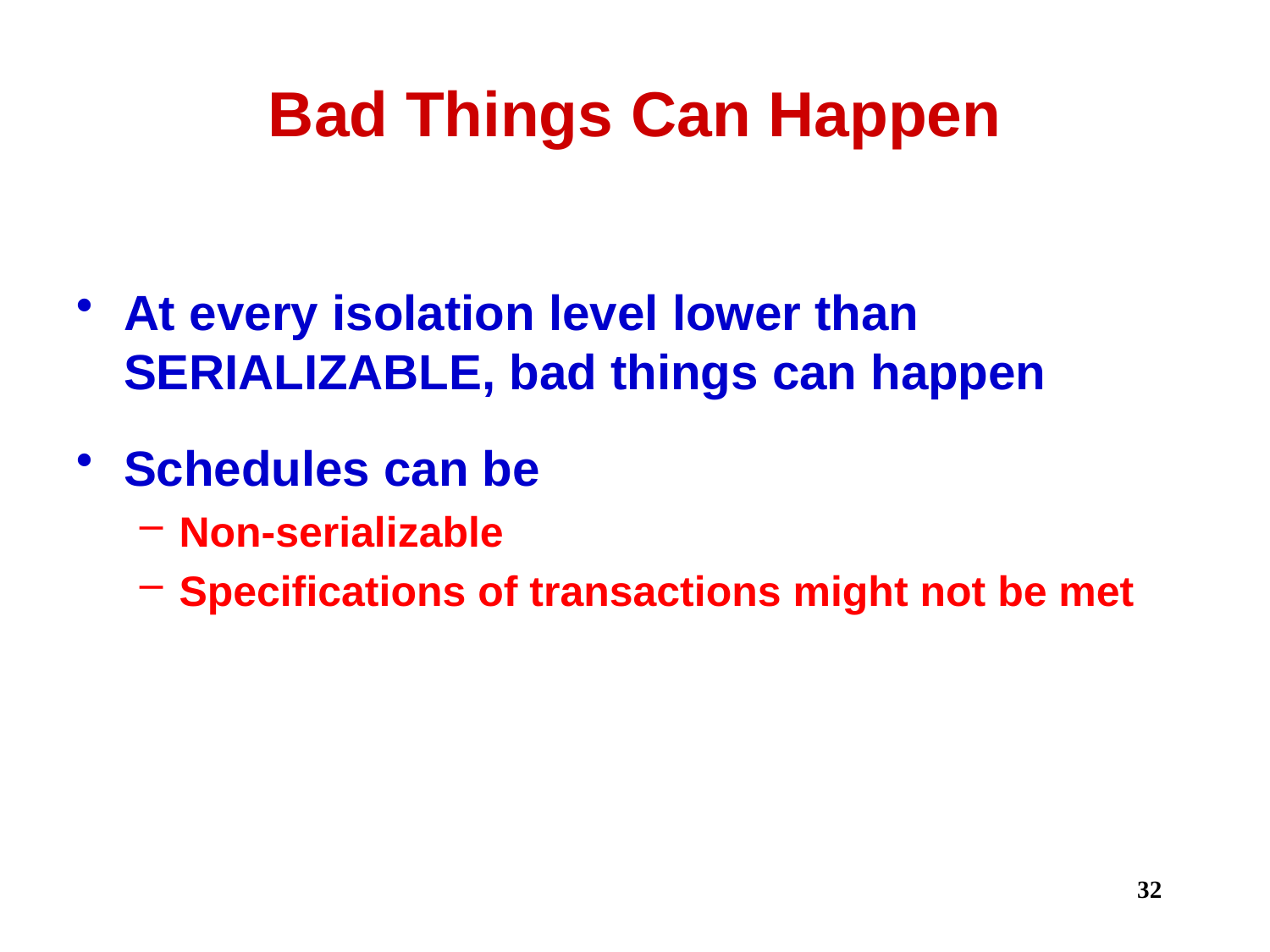

# Bad Things Can Happen
At every isolation level lower than SERIALIZABLE, bad things can happen
Schedules can be
Non-serializable
Specifications of transactions might not be met
32